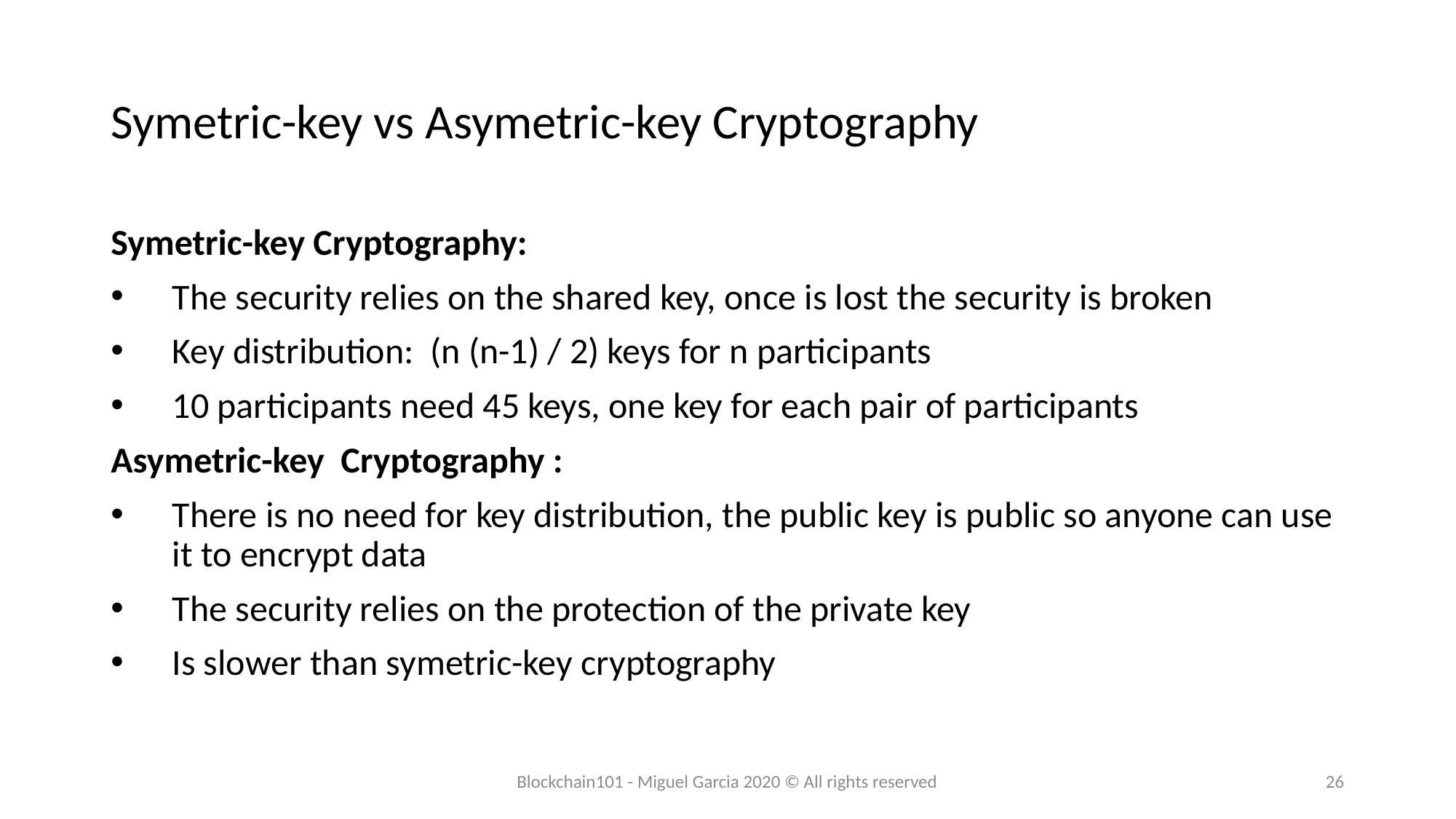

# Symetric-key vs Asymetric-key Cryptography
Symetric-key Cryptography:
The security relies on the shared key, once is lost the security is broken
Key distribution:  (n (n-1) / 2) keys for n participants
10 participants need 45 keys, one key for each pair of participants
Asymetric-key  Cryptography :
There is no need for key distribution, the public key is public so anyone can use it to encrypt data
The security relies on the protection of the private key
Is slower than symetric-key cryptography

Blockchain101 - Miguel Garcia 2020 © All rights reserved
26